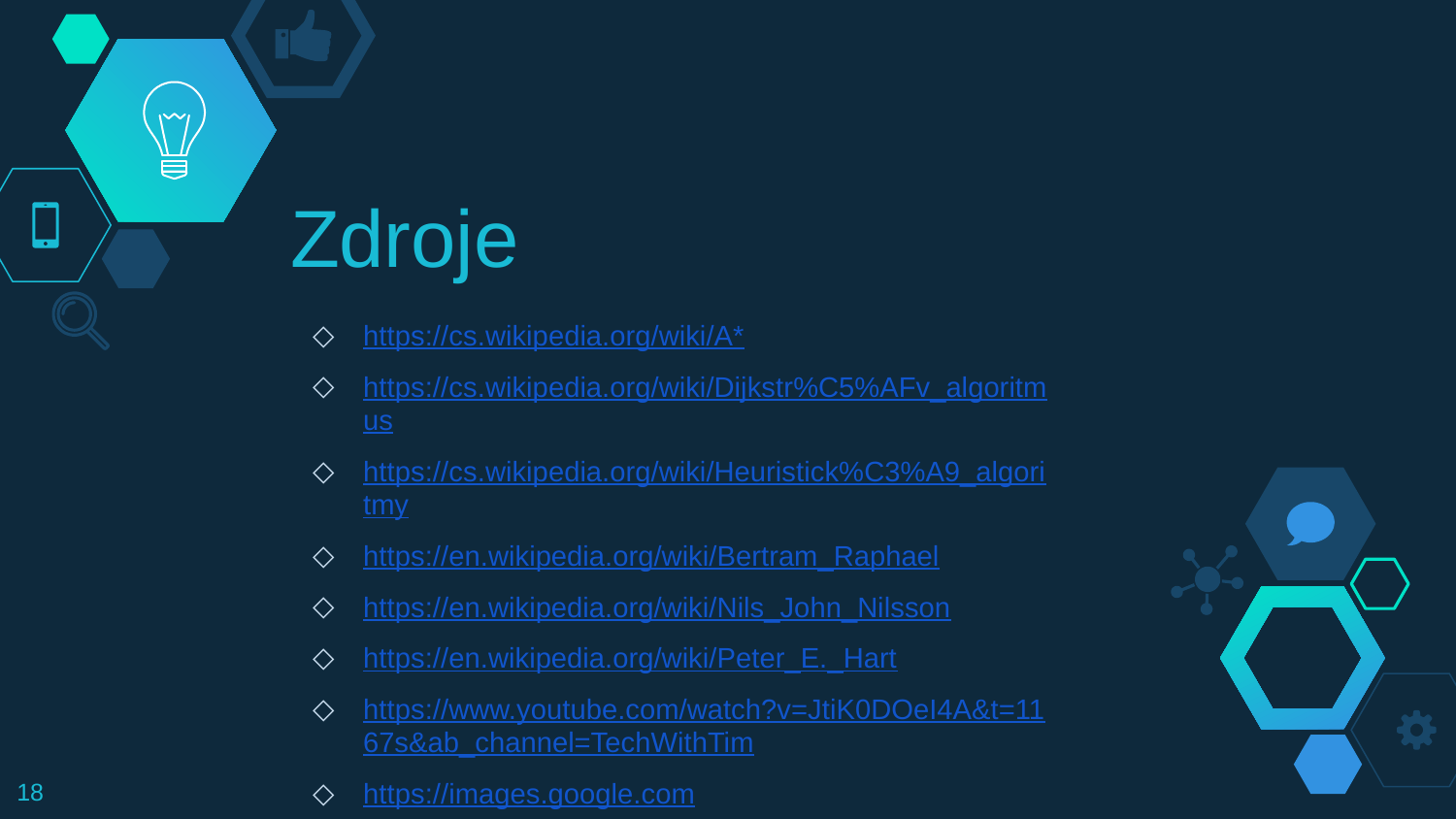

# Zdroje
https://cs.wikipedia.org/wiki/A*
https://cs.wikipedia.org/wiki/Dijkstr%C5%AFv_algoritmus
https://cs.wikipedia.org/wiki/Heuristick%C3%A9_algoritmy
https://en.wikipedia.org/wiki/Bertram_Raphael
https://en.wikipedia.org/wiki/Nils_John_Nilsson
https://en.wikipedia.org/wiki/Peter_E._Hart
https://www.youtube.com/watch?v=JtiK0DOeI4A&t=1167s&ab_channel=TechWithTim
https://images.google.com

18